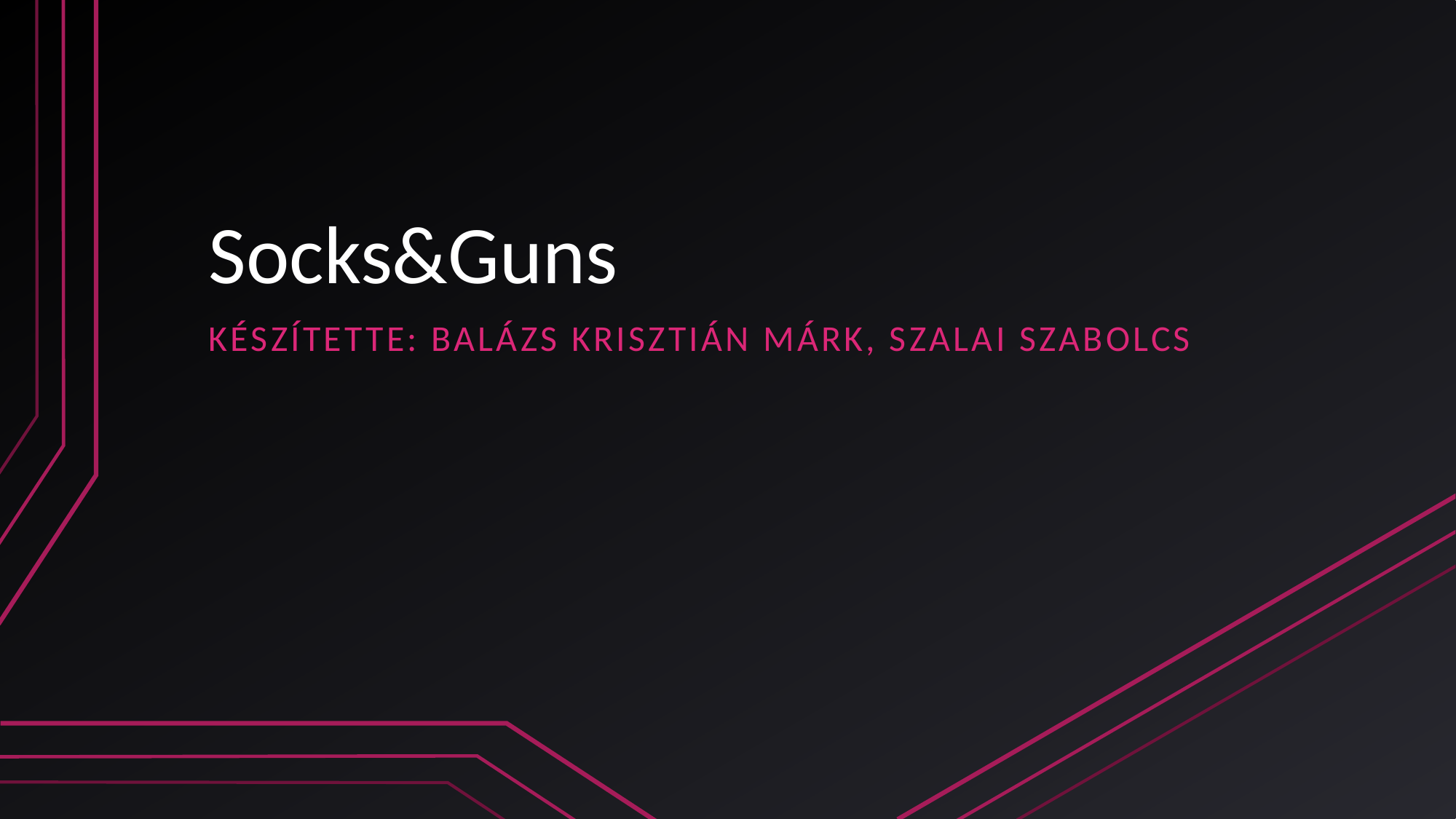

# Socks&Guns
Készítette: Balázs Krisztián Márk, Szalai Szabolcs